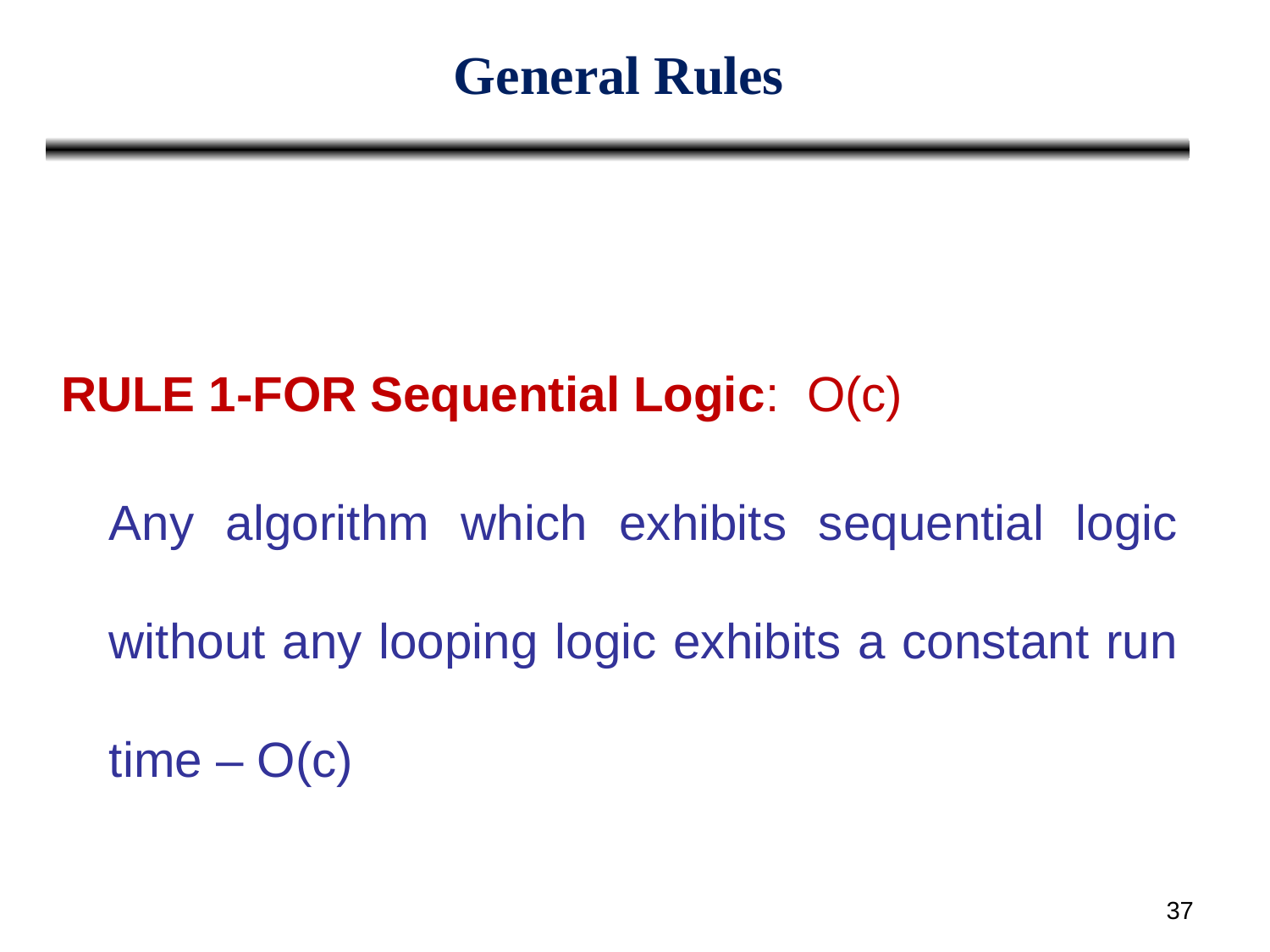

# General Rules

RULE 1-FOR Sequential Logic:  O(c)
	Any algorithm which exhibits sequential logic without any looping logic exhibits a constant run time – O(c)

37